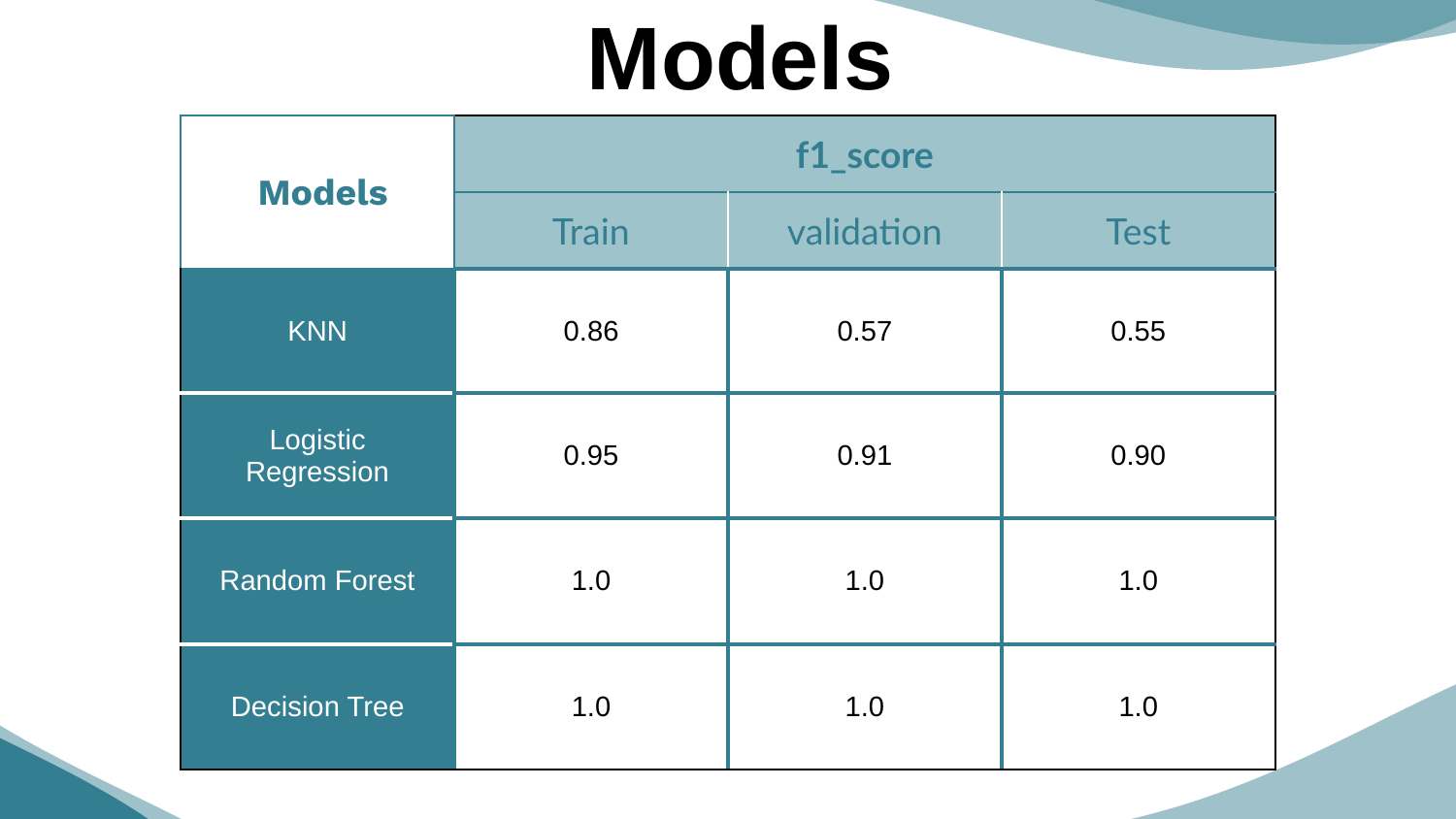

# Models
| Models | f1\_score |  |  |
| --- | --- | --- | --- |
|  | Train | validation | Test |
| KNN | 0.86 | 0.57 | 0.55 |
| Logistic Regression | 0.95 | 0.91 | 0.90 |
| Random Forest | 1.0 | 1.0 | 1.0 |
| Decision Tree | 1.0 | 1.0 | 1.0 |